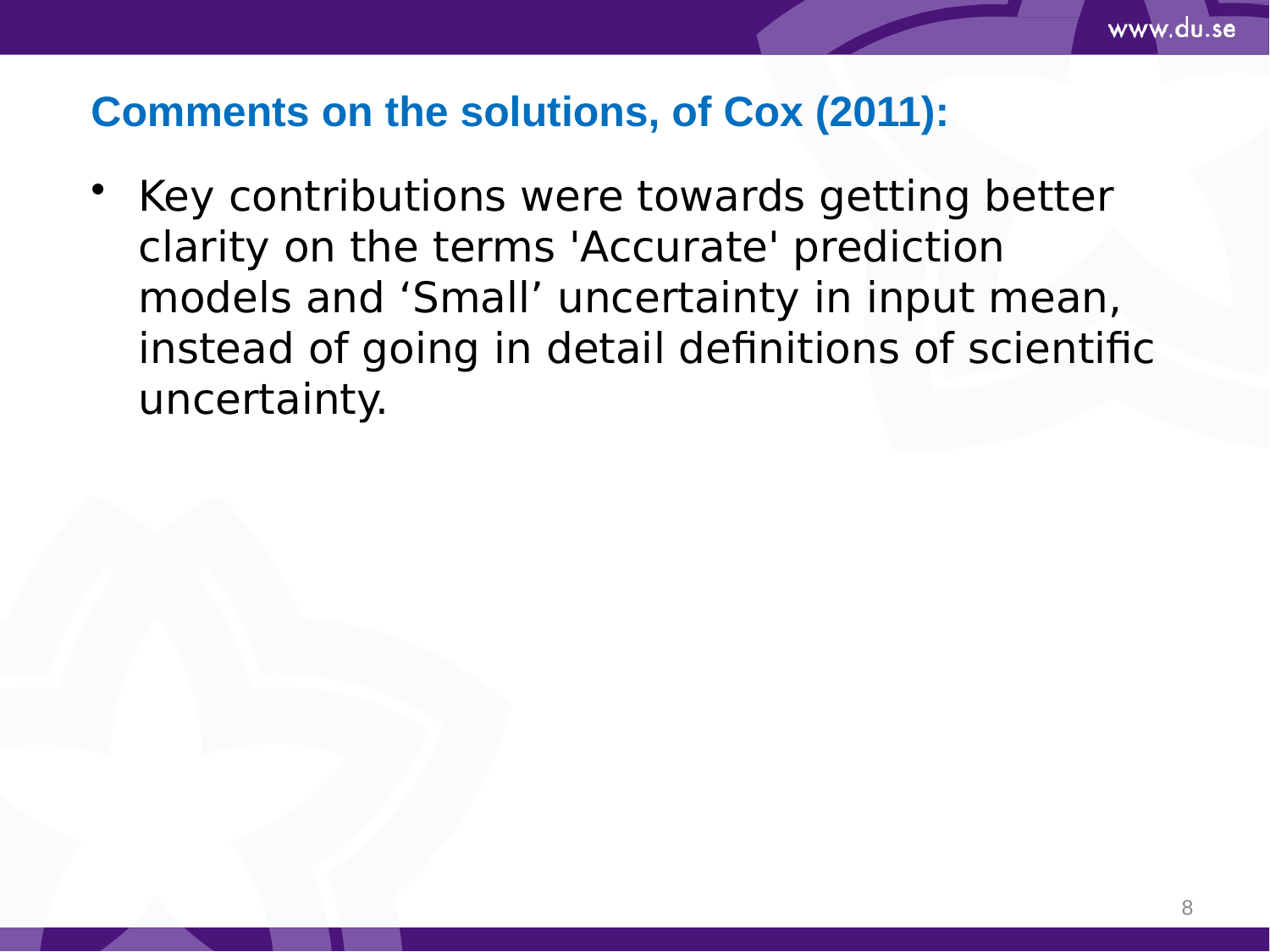

# Comments on the solutions, of Cox (2011):
Key contributions were towards getting better clarity on the terms 'Accurate' prediction models and ‘Small’ uncertainty in input mean, instead of going in detail definitions of scientific uncertainty.

8